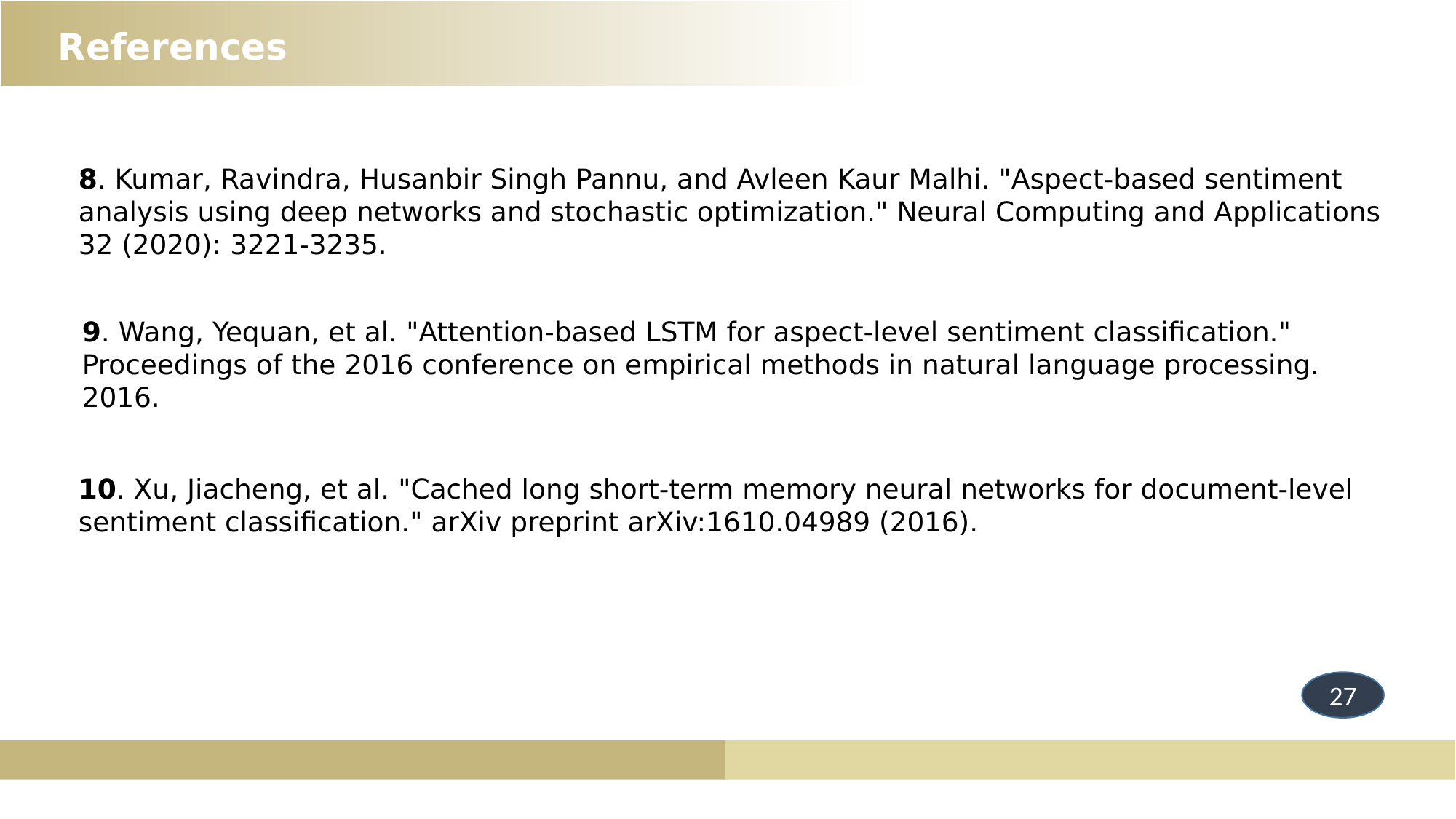

References
8. Kumar, Ravindra, Husanbir Singh Pannu, and Avleen Kaur Malhi. "Aspect-based sentiment analysis using deep networks and stochastic optimization." Neural Computing and Applications 32 (2020): 3221-3235.
9. Wang, Yequan, et al. "Attention-based LSTM for aspect-level sentiment classification." Proceedings of the 2016 conference on empirical methods in natural language processing. 2016.
10. Xu, Jiacheng, et al. "Cached long short-term memory neural networks for document-level sentiment classification." arXiv preprint arXiv:1610.04989 (2016).
27